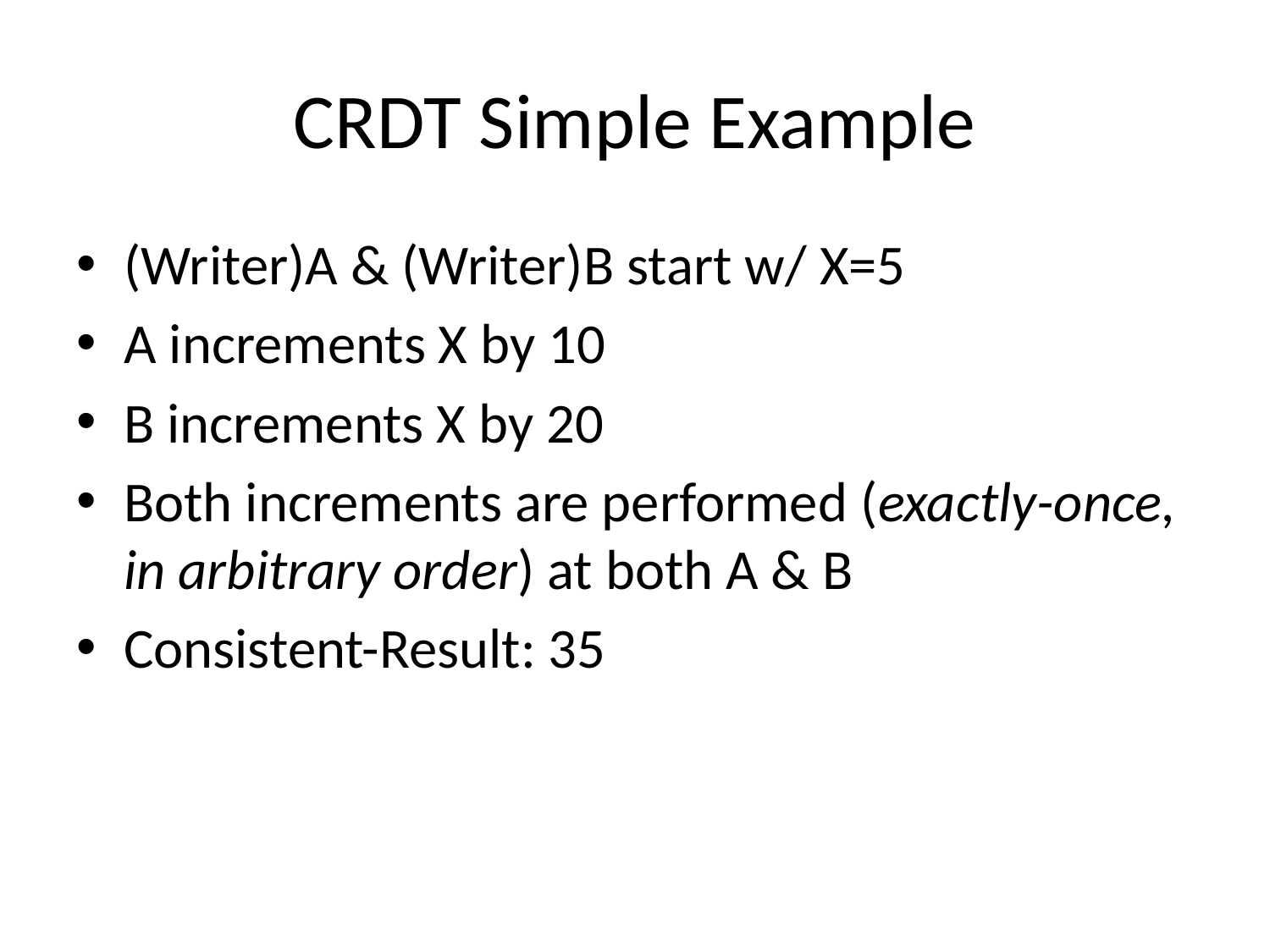

# CRDT Simple Example
(Writer)A & (Writer)B start w/ X=5
A increments X by 10
B increments X by 20
Both increments are performed (exactly-once, in arbitrary order) at both A & B
Consistent-Result: 35